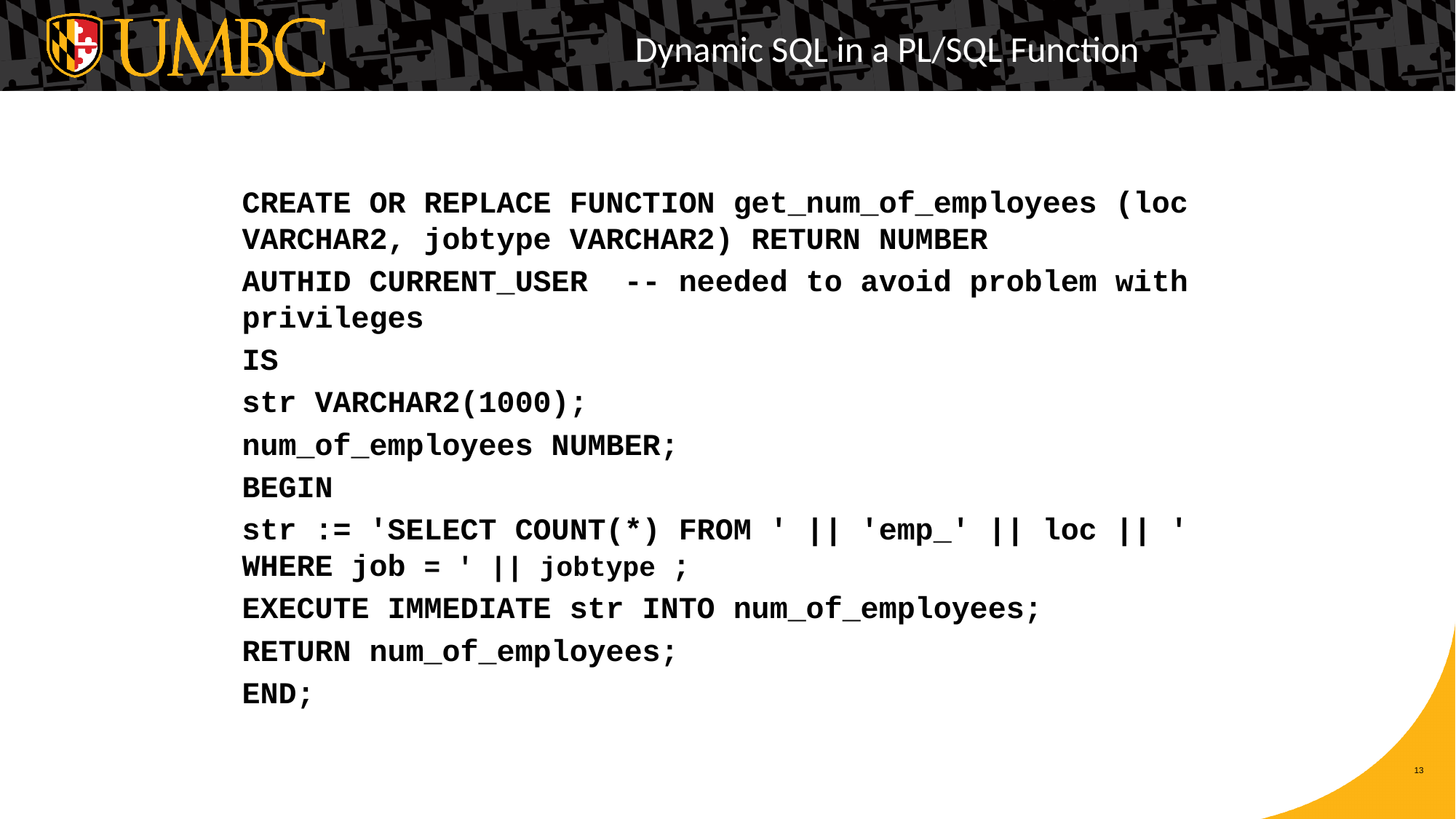

# Dynamic SQL in a PL/SQL Function
CREATE OR REPLACE FUNCTION get_num_of_employees (loc VARCHAR2, jobtype VARCHAR2) RETURN NUMBER
AUTHID CURRENT_USER  -- needed to avoid problem with privileges
IS
str VARCHAR2(1000);
num_of_employees NUMBER;
BEGIN
str := 'SELECT COUNT(*) FROM ' || 'emp_' || loc || ' WHERE job = ' || jobtype ;
EXECUTE IMMEDIATE str INTO num_of_employees;
RETURN num_of_employees;
END;